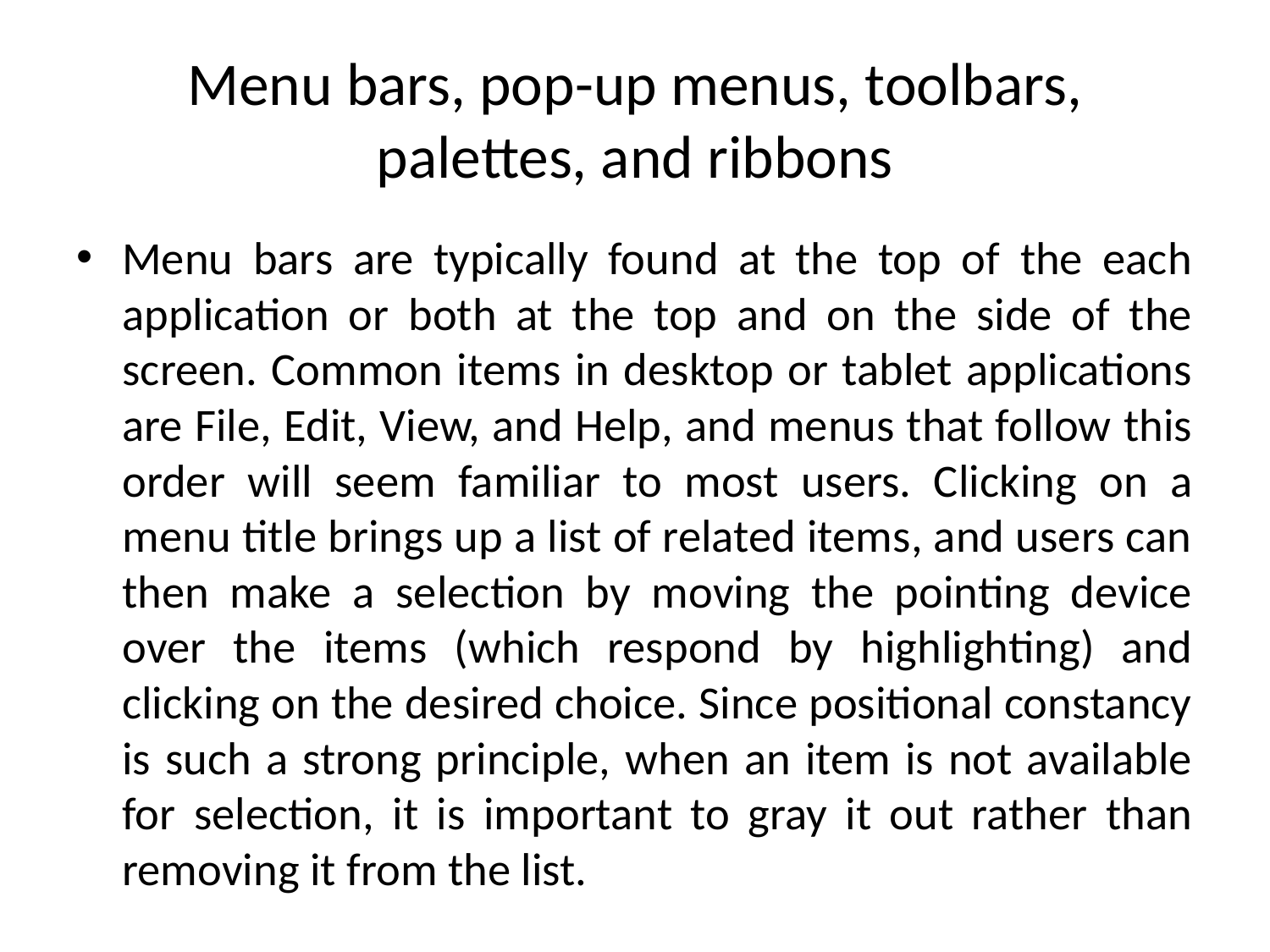

# Menu bars, pop-up menus, toolbars, palettes, and ribbons
Menu bars are typically found at the top of the each application or both at the top and on the side of the screen. Common items in desktop or tablet applications are File, Edit, View, and Help, and menus that follow this order will seem familiar to most users. Clicking on a menu title brings up a list of related items, and users can then make a selection by moving the pointing device over the items (which respond by highlighting) and clicking on the desired choice. Since positional constancy is such a strong principle, when an item is not available for selection, it is important to gray it out rather than removing it from the list.